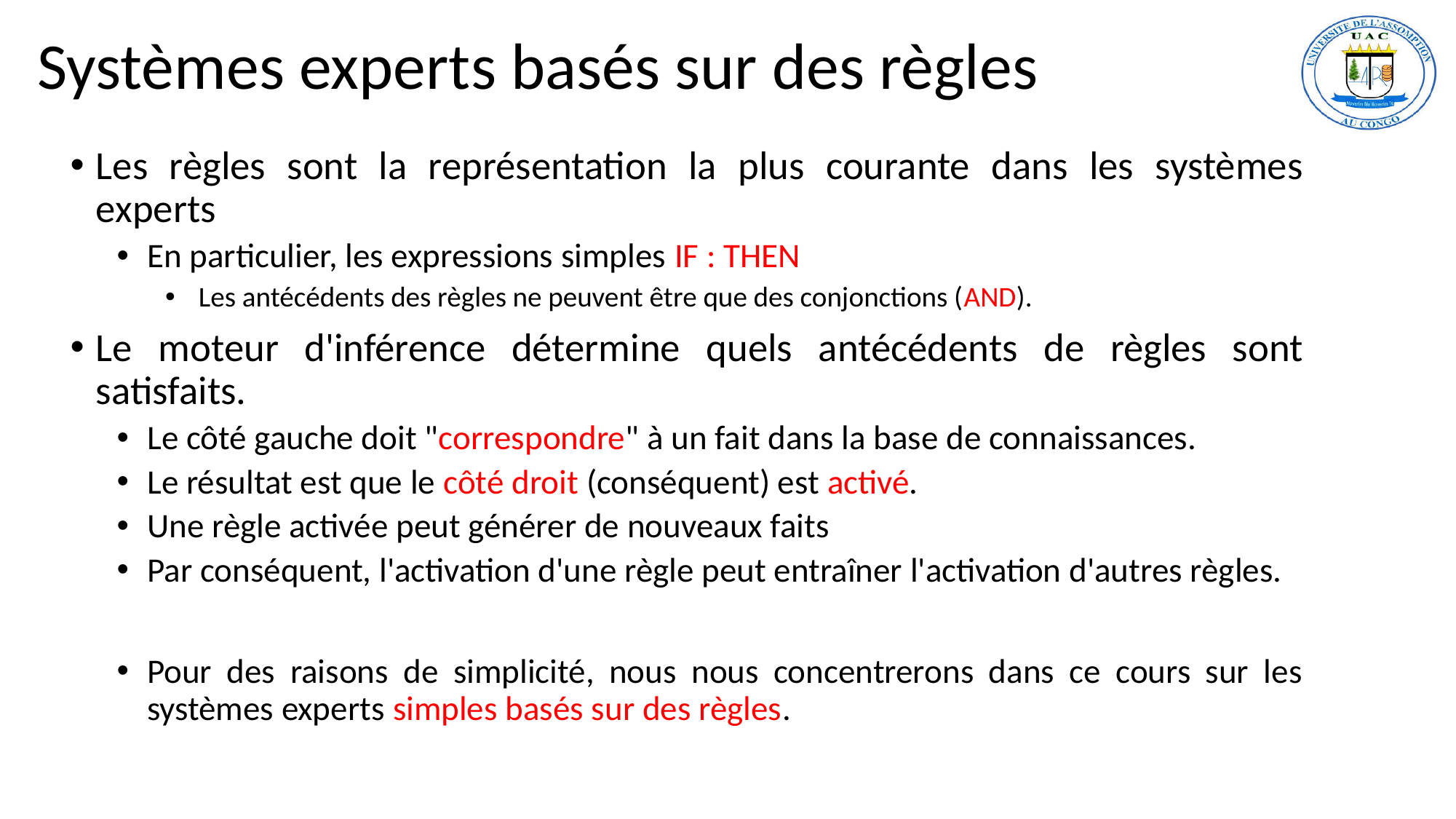

# Systèmes experts basés sur des règles
Les règles sont la représentation la plus courante dans les systèmes experts
En particulier, les expressions simples IF : THEN
Les antécédents des règles ne peuvent être que des conjonctions (AND).
Le moteur d'inférence détermine quels antécédents de règles sont satisfaits.
Le côté gauche doit "correspondre" à un fait dans la base de connaissances.
Le résultat est que le côté droit (conséquent) est activé.
Une règle activée peut générer de nouveaux faits
Par conséquent, l'activation d'une règle peut entraîner l'activation d'autres règles.

Pour des raisons de simplicité, nous nous concentrerons dans ce cours sur les systèmes experts simples basés sur des règles.